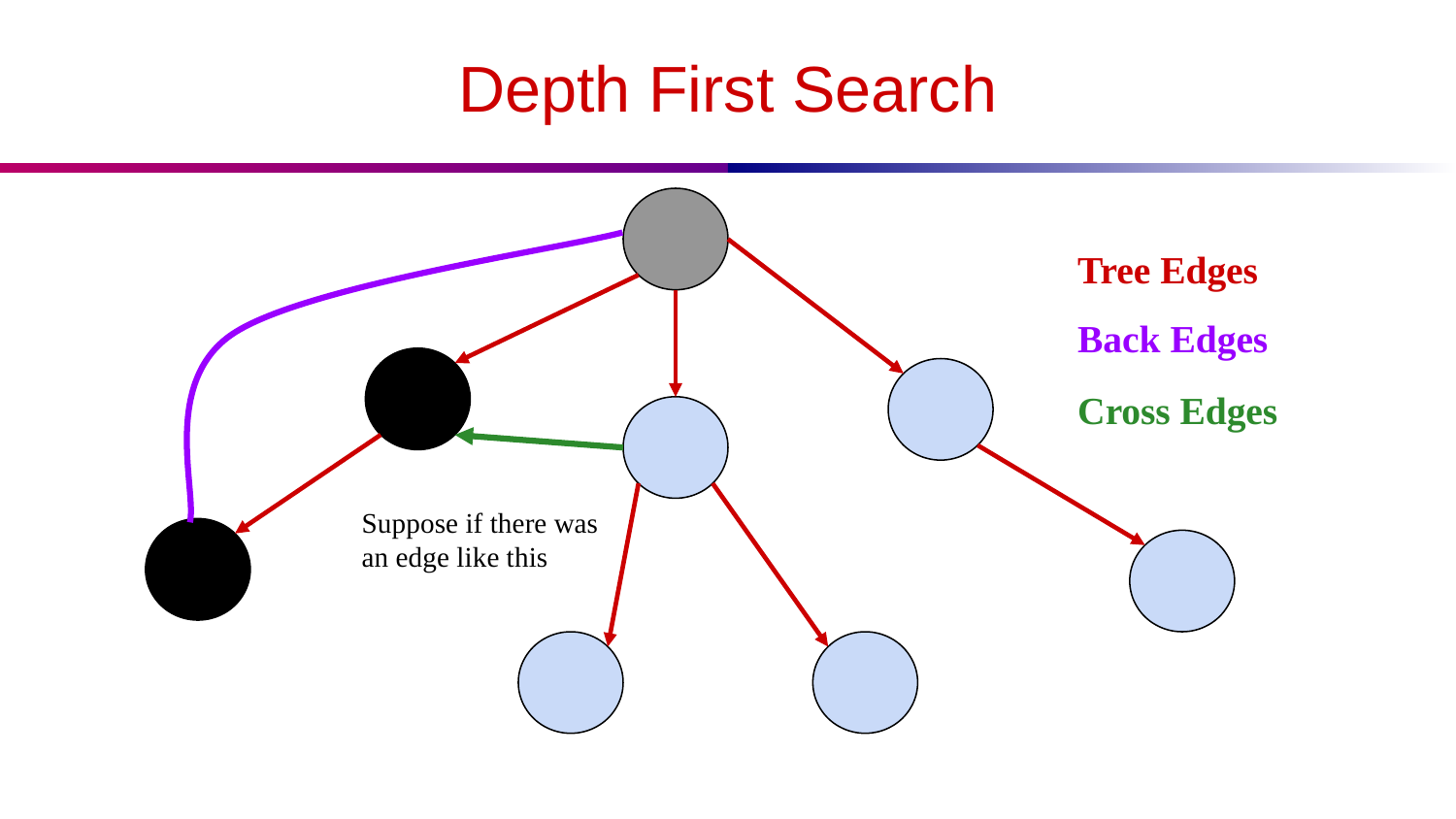

# Depth First Search

Tree Edges

Back Edges

Cross Edges

Suppose if there was an edge like this